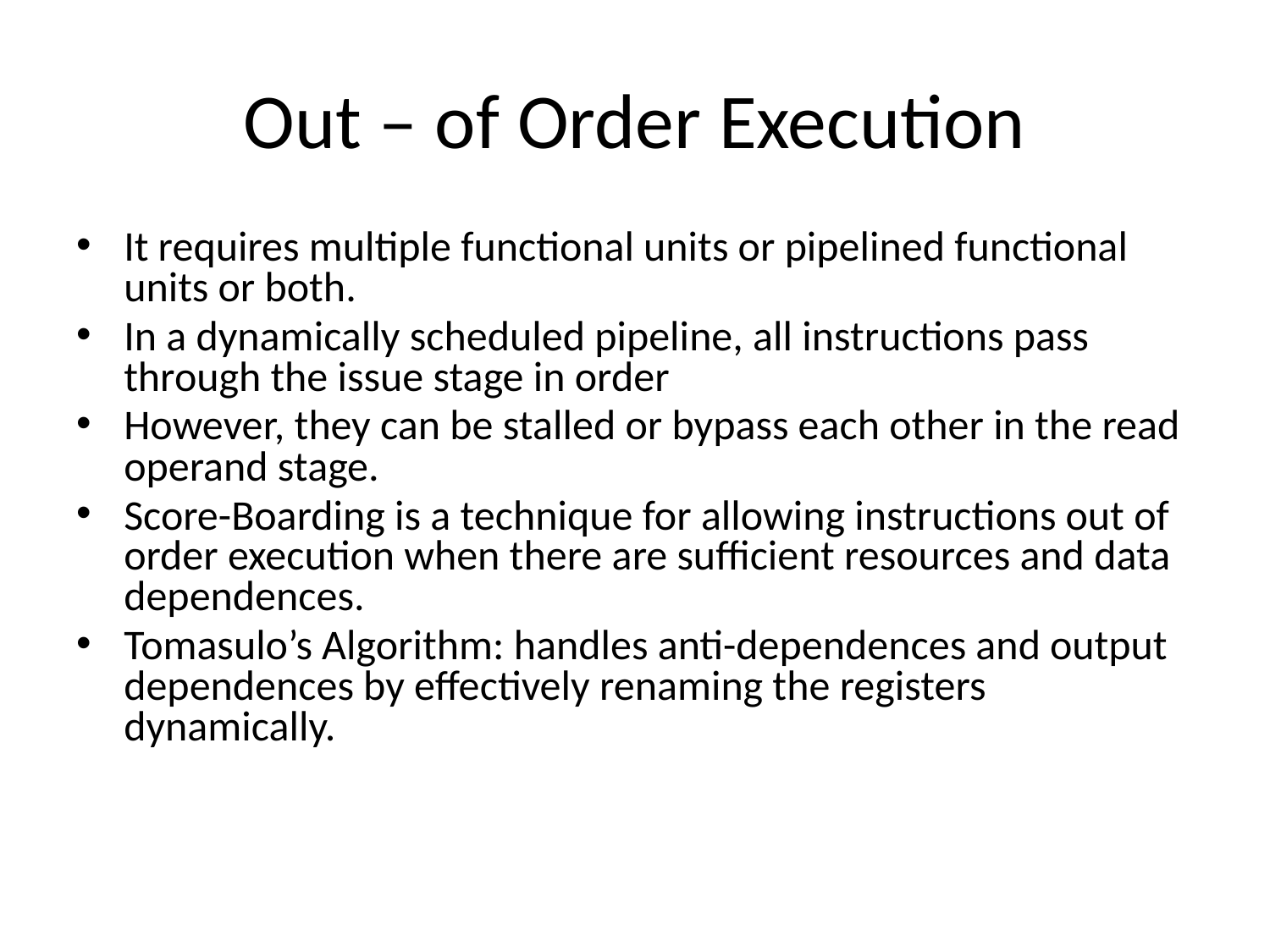

# Out – of Order Execution
It requires multiple functional units or pipelined functional units or both.
In a dynamically scheduled pipeline, all instructions pass through the issue stage in order
However, they can be stalled or bypass each other in the read operand stage.
Score-Boarding is a technique for allowing instructions out of order execution when there are sufficient resources and data dependences.
Tomasulo’s Algorithm: handles anti-dependences and output dependences by effectively renaming the registers dynamically.